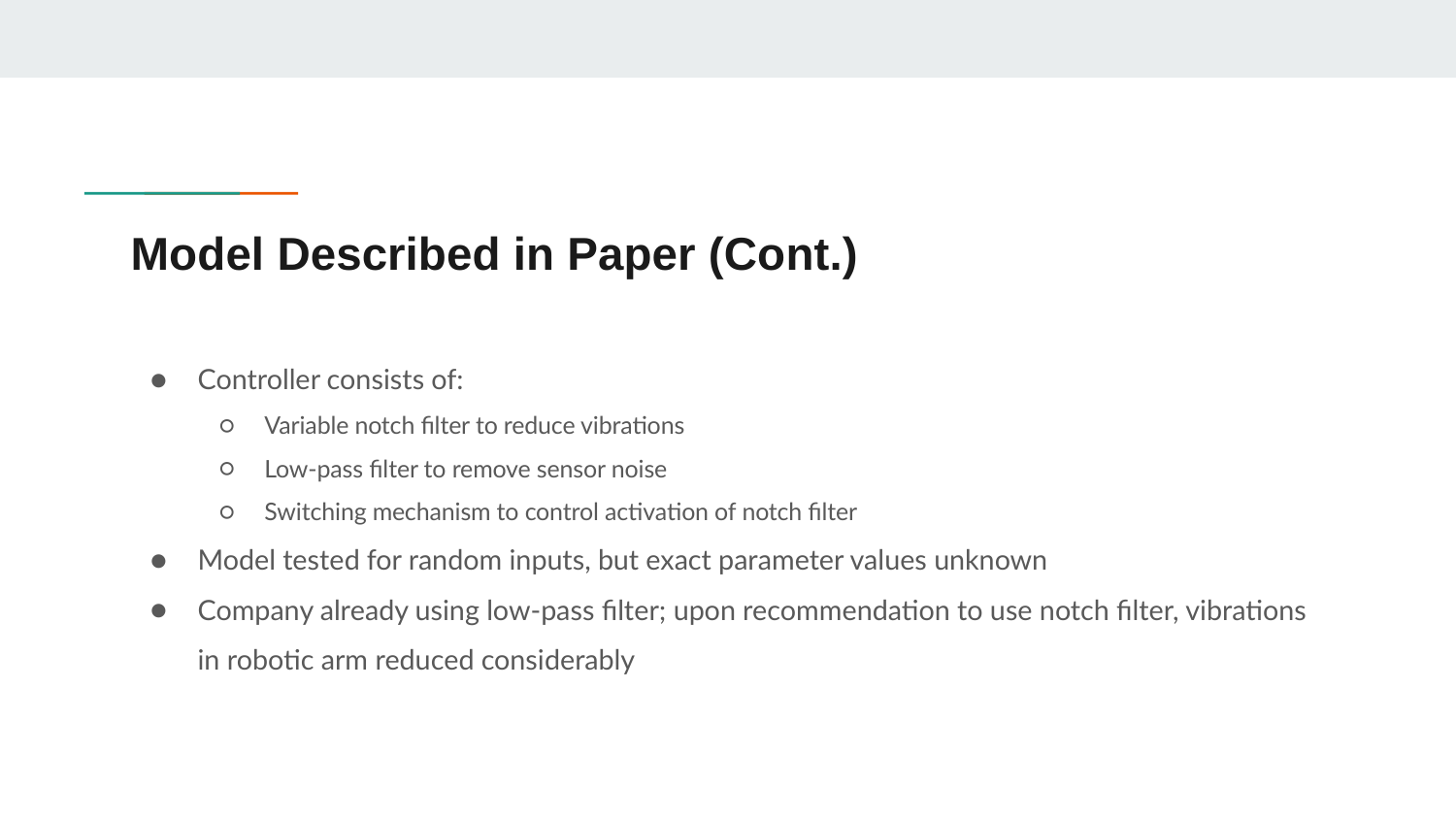

# Model Described in Paper (Cont.)
Controller consists of:
Variable notch filter to reduce vibrations
Low-pass filter to remove sensor noise
Switching mechanism to control activation of notch filter
Model tested for random inputs, but exact parameter values unknown
Company already using low-pass filter; upon recommendation to use notch filter, vibrations in robotic arm reduced considerably